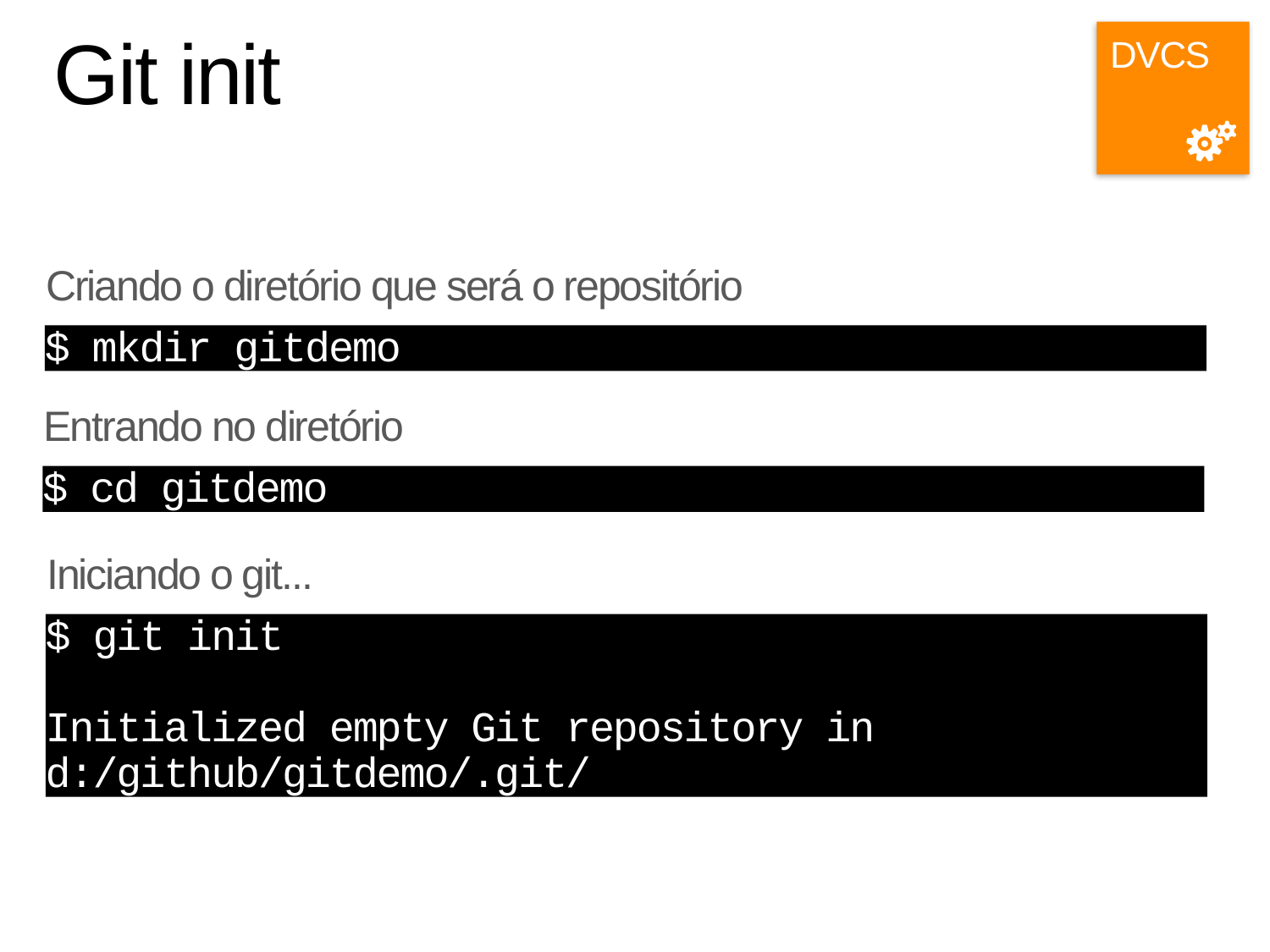

DVCS

# Git init
Criando o diretório que será o repositório
$ mkdir gitdemo
Entrando no diretório
$ cd gitdemo
Iniciando o git...
$ git init

Initialized empty Git repository in d:/github/gitdemo/.git/